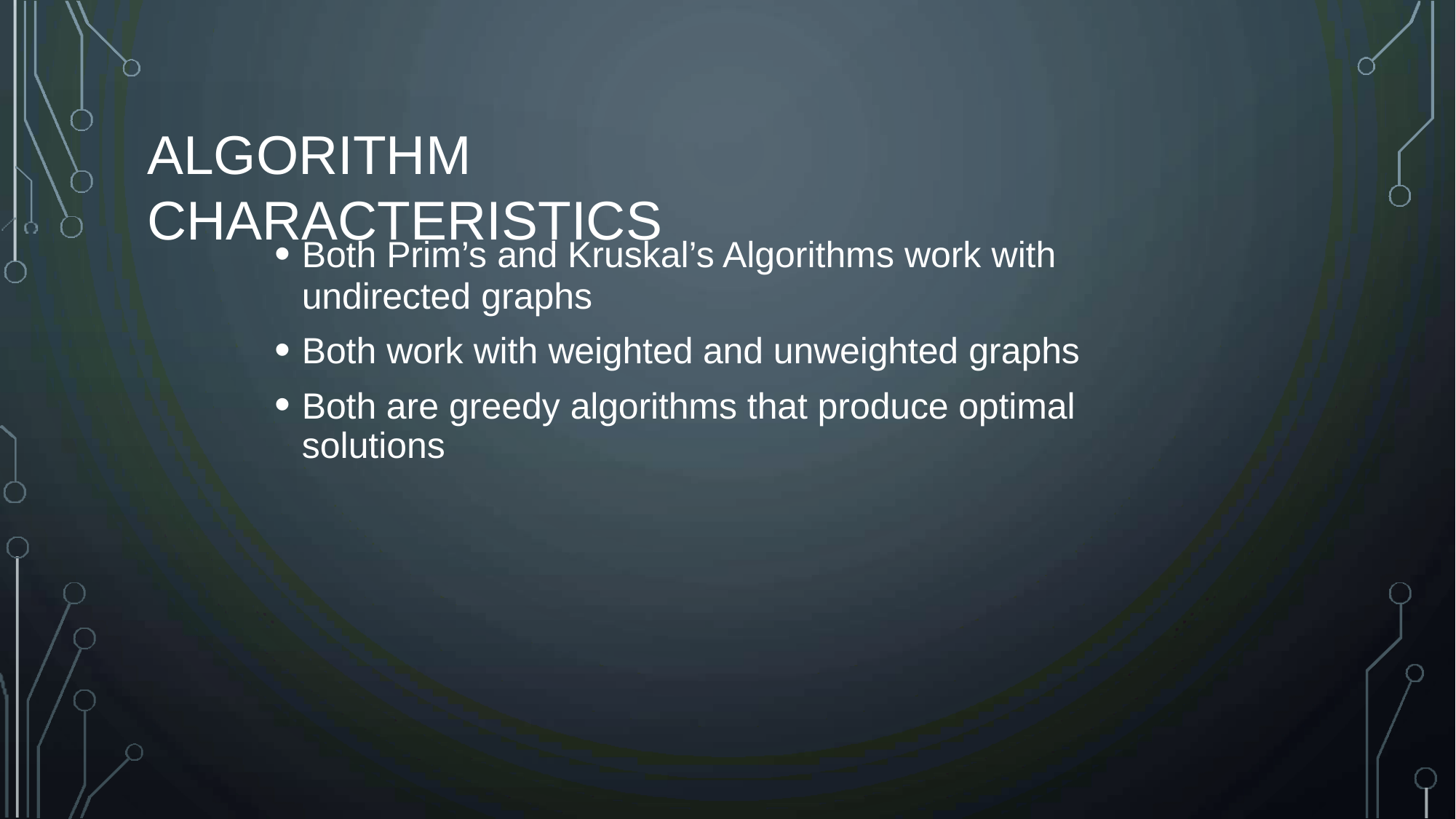

# ALGORITHM CHARACTERISTICS
Both Prim’s and Kruskal’s Algorithms work with
undirected graphs
Both work with weighted and unweighted graphs
Both are greedy algorithms that produce optimal  solutions